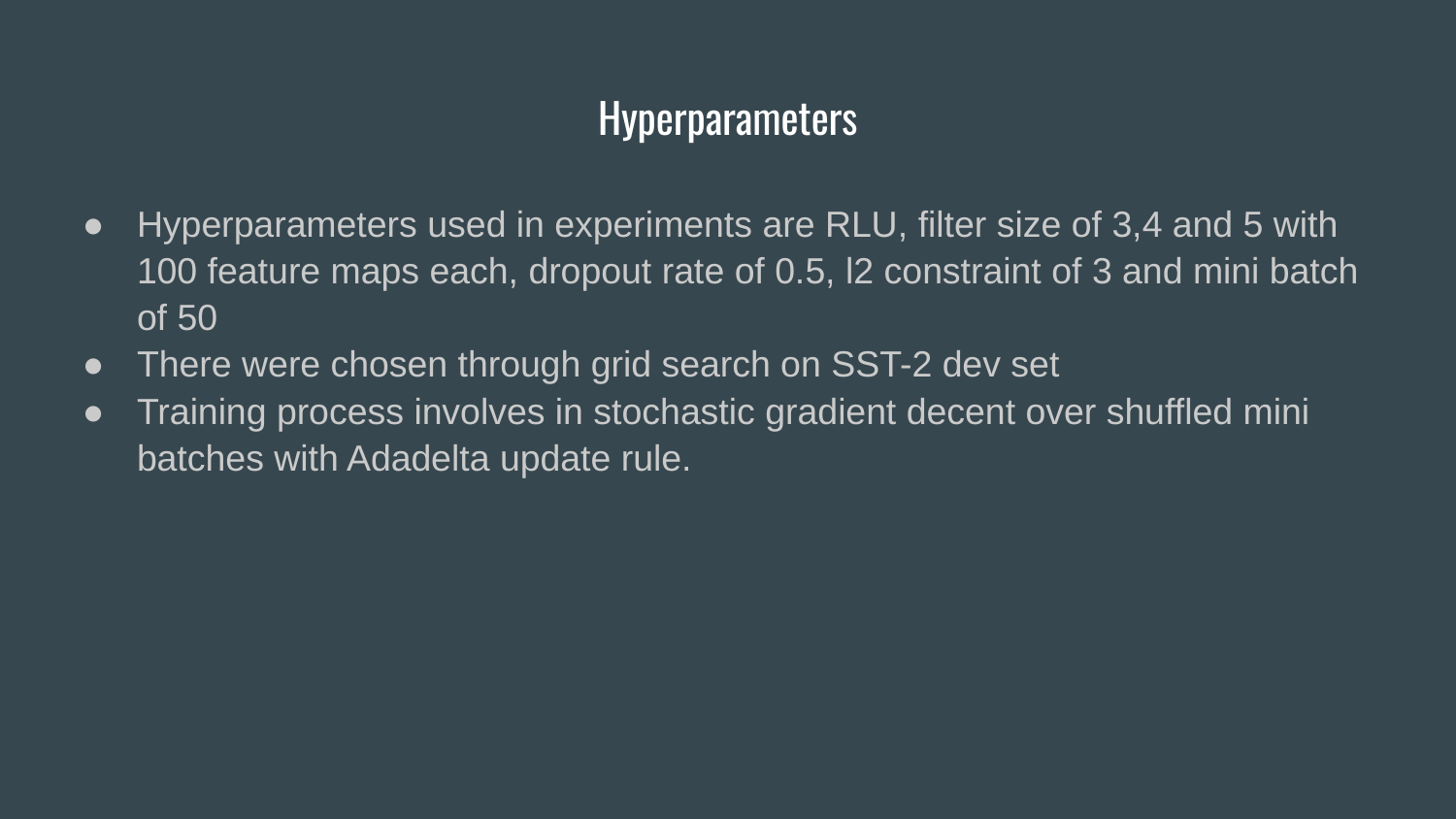

# Hyperparameters
Hyperparameters used in experiments are RLU, filter size of 3,4 and 5 with 100 feature maps each, dropout rate of 0.5, l2 constraint of 3 and mini batch of 50
There were chosen through grid search on SST-2 dev set
Training process involves in stochastic gradient decent over shuffled mini batches with Adadelta update rule.